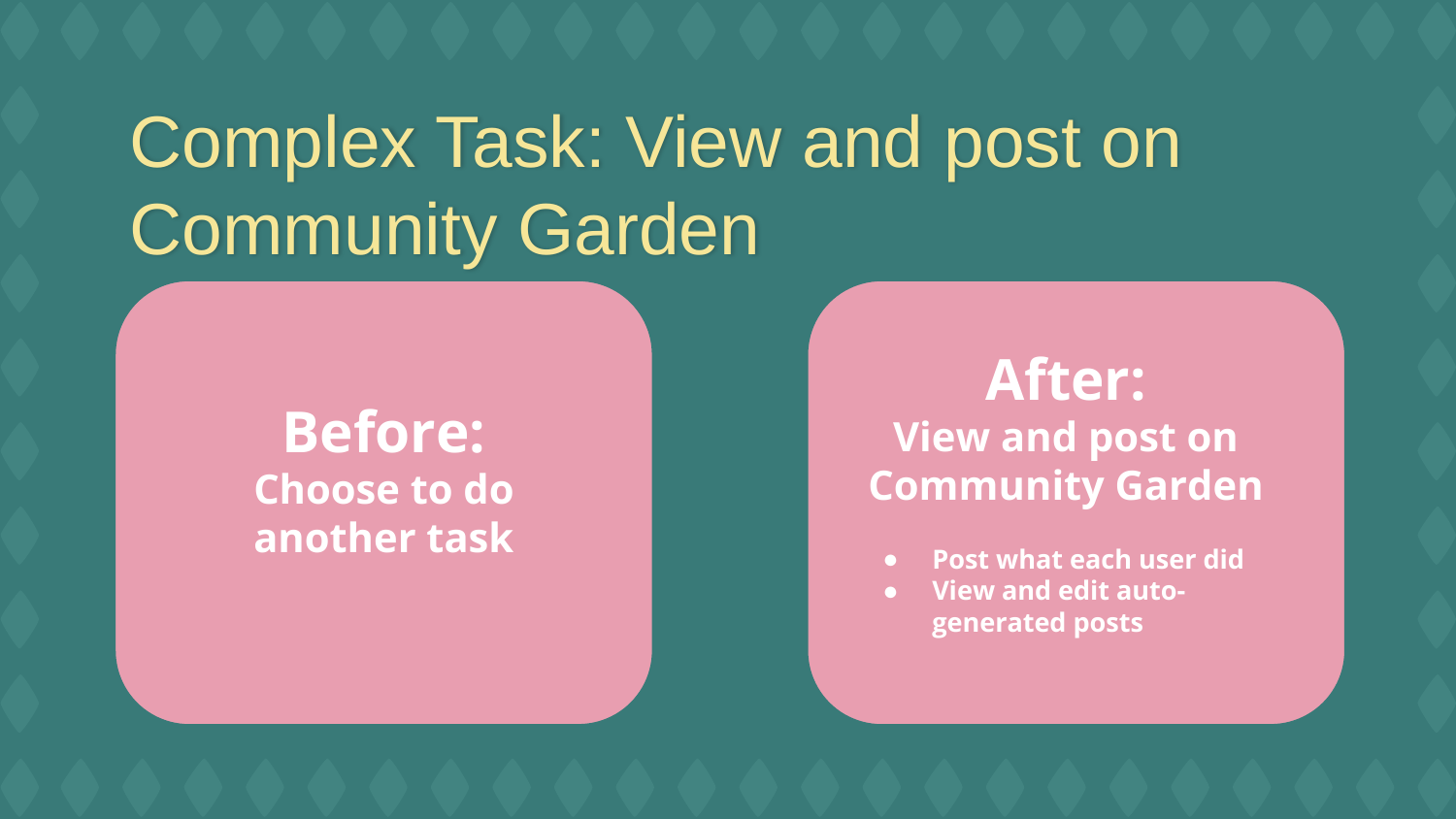

# Complex Task: View and post on Community Garden

After:
View and post on Community Garden

Post what each user did
View and edit auto-generated posts

Before:
Choose to do another task